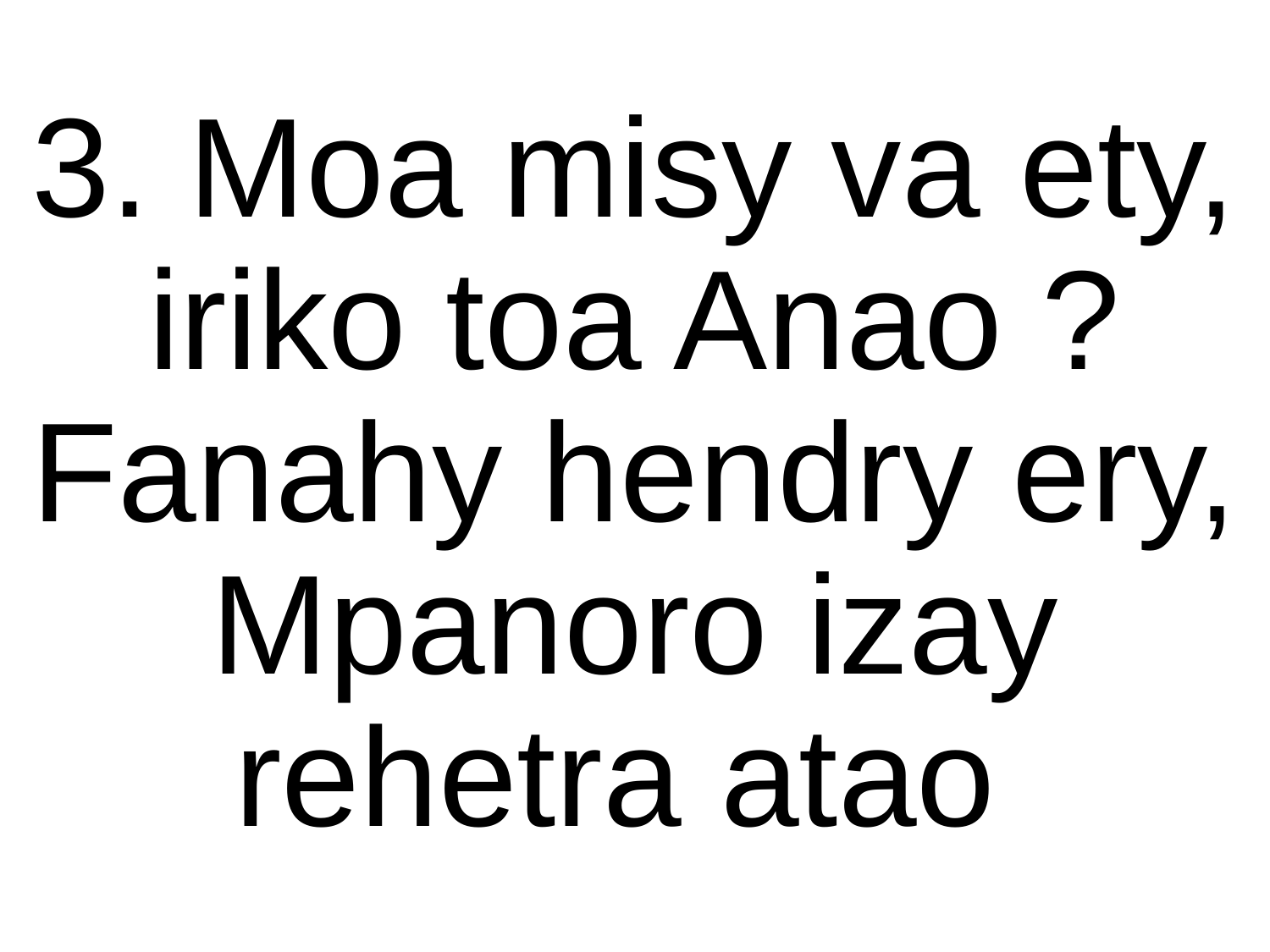

3. Moa misy va ety, iriko toa Anao ?
Fanahy hendry ery, Mpanoro izay
rehetra atao